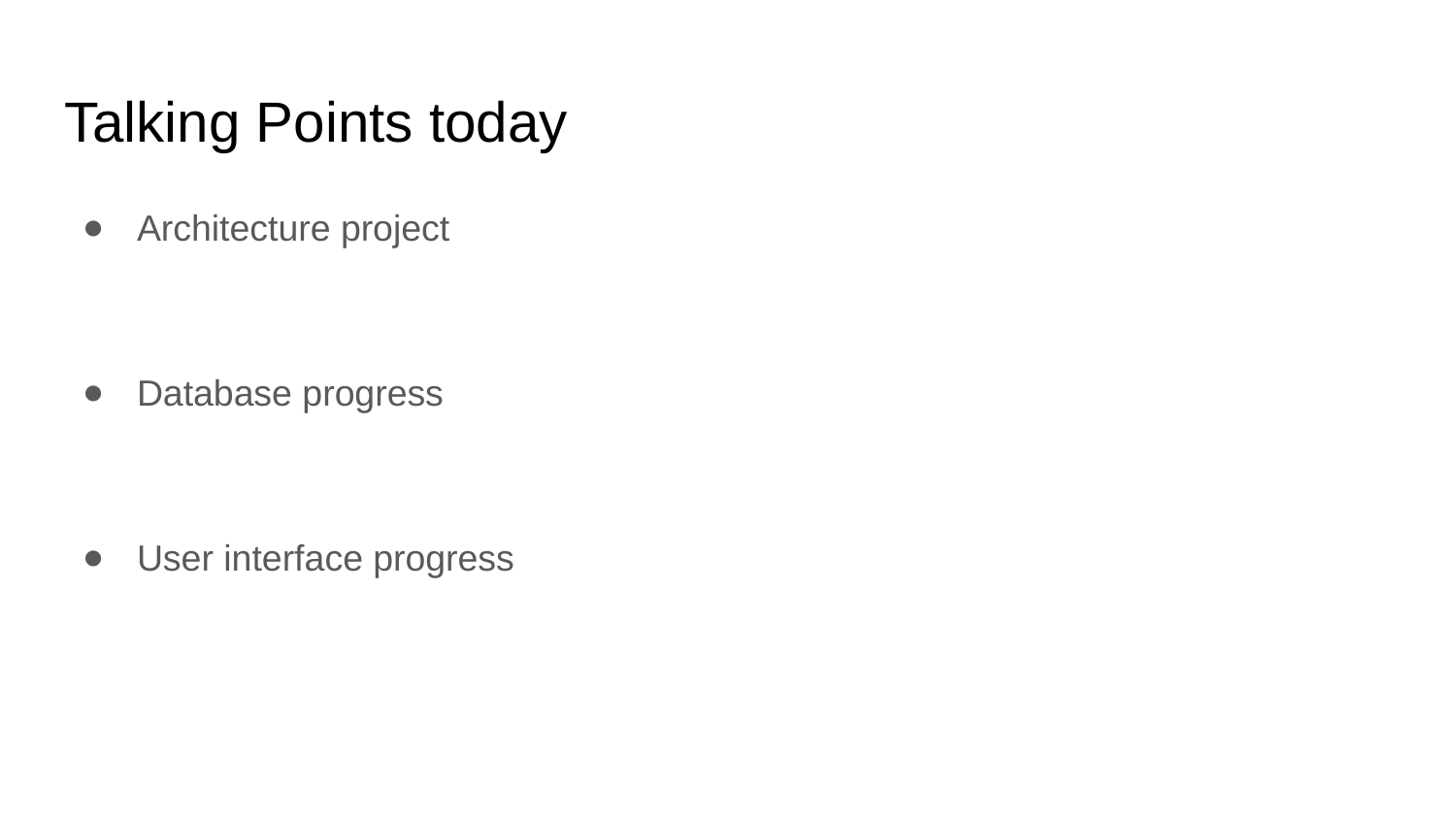

# Talking Points today
Architecture project

Database progress

User interface progress